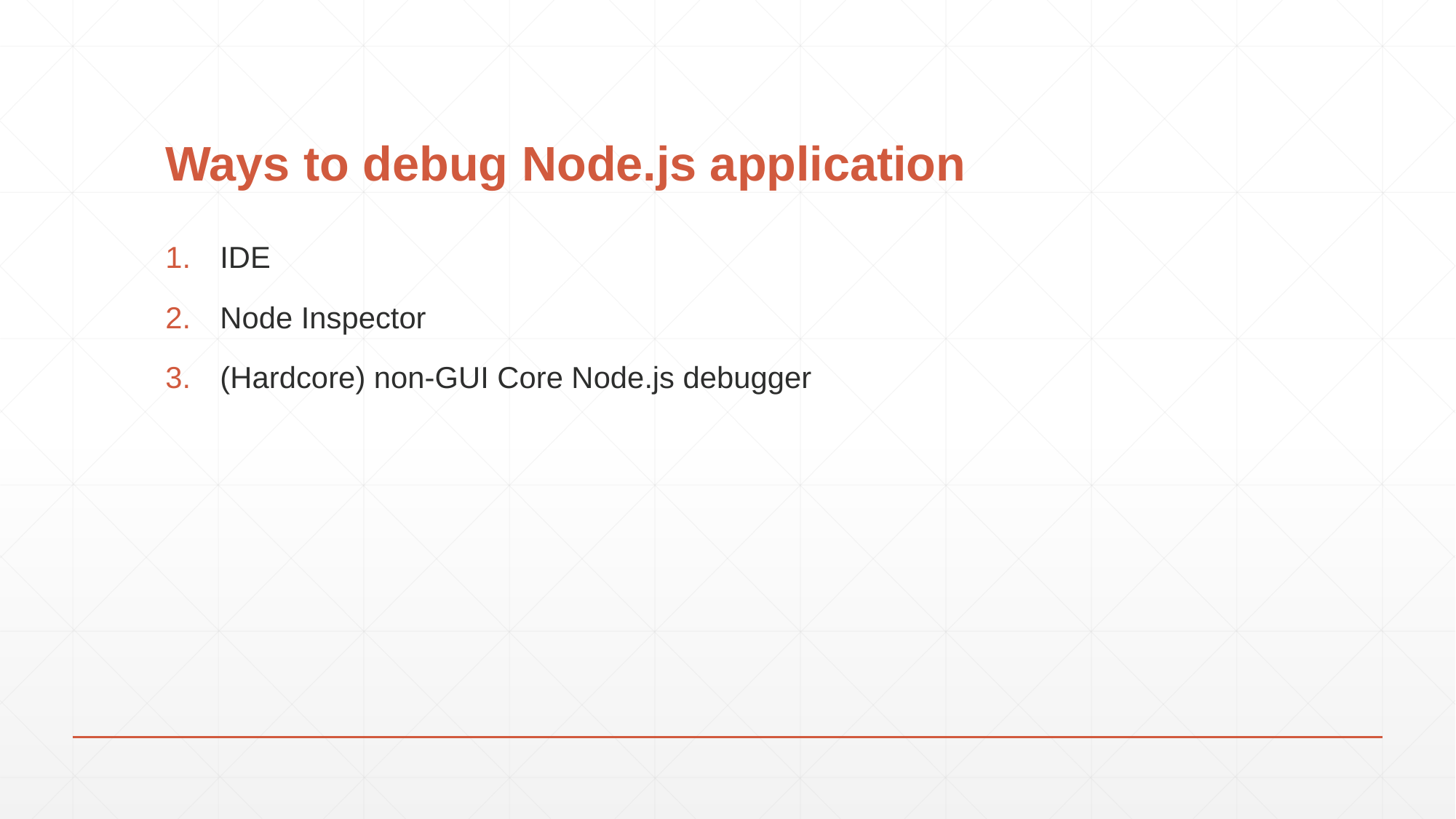

# Ways to debug Node.js application
IDE
Node Inspector
(Hardcore) non-GUI Core Node.js debugger